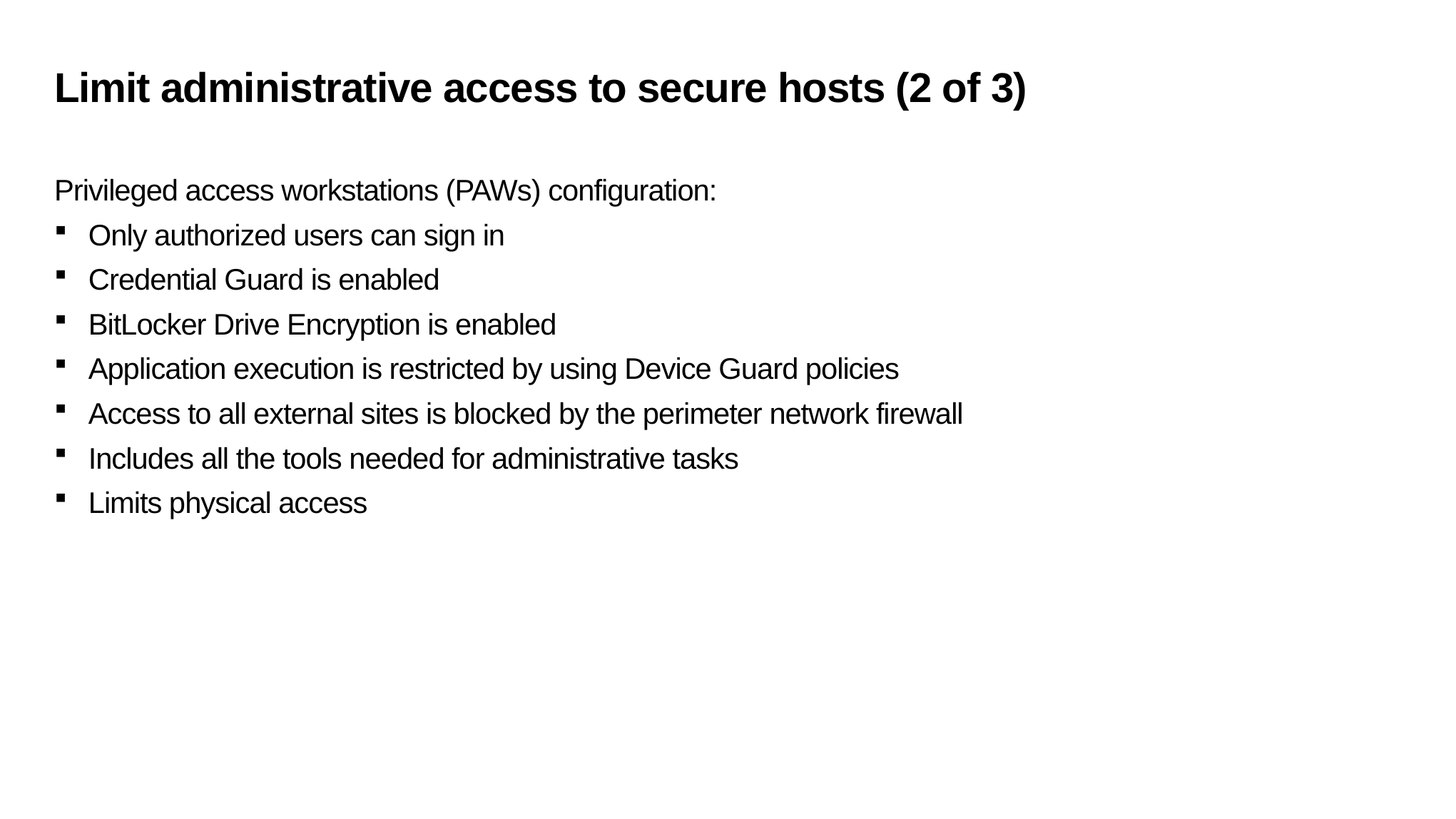

# Limit administrative access to secure hosts (2 of 3)
Privileged access workstations (PAWs) configuration:
Only authorized users can sign in
Credential Guard is enabled
BitLocker Drive Encryption is enabled
Application execution is restricted by using Device Guard policies
Access to all external sites is blocked by the perimeter network firewall
Includes all the tools needed for administrative tasks
Limits physical access